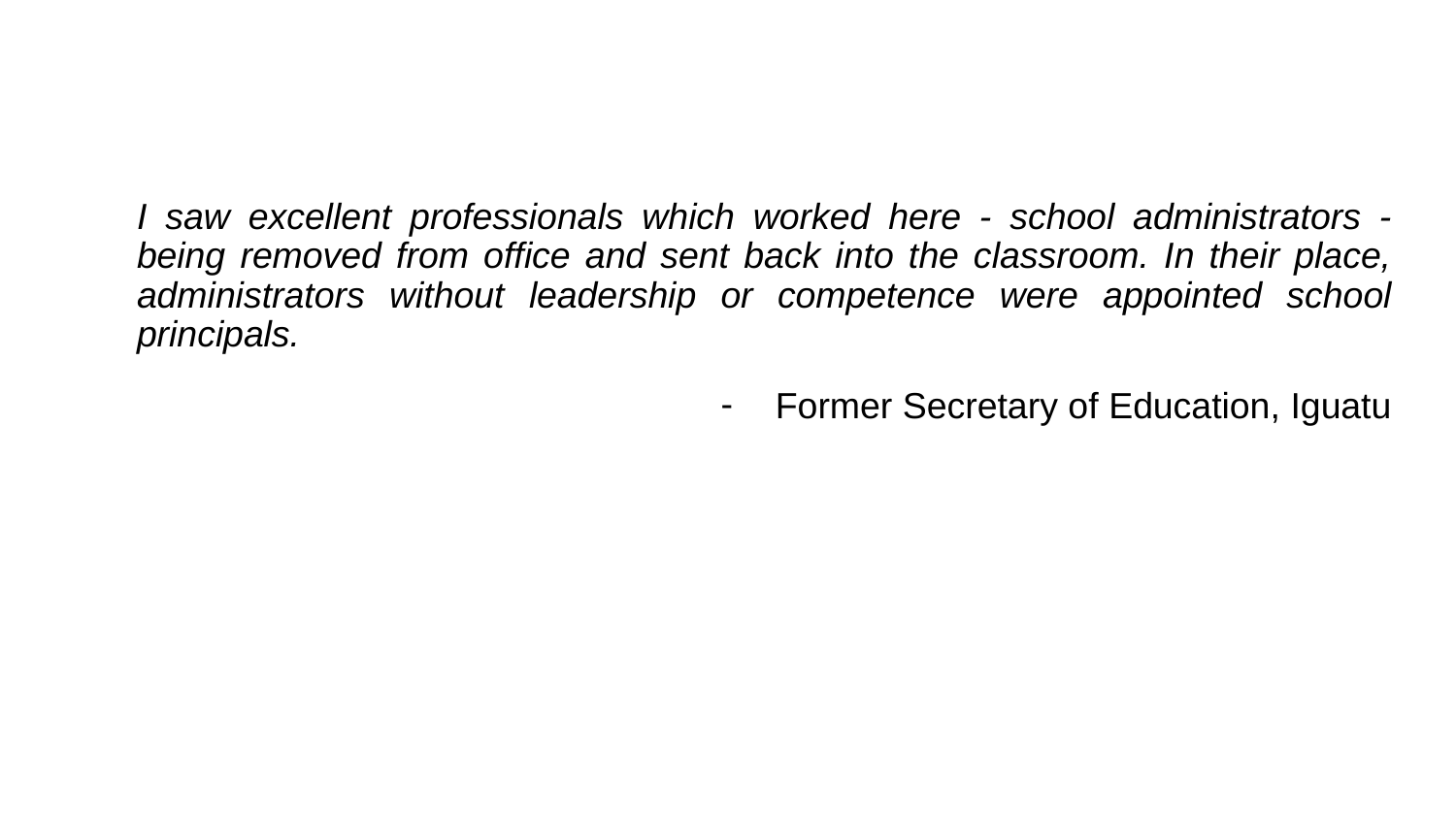

#
I saw excellent professionals which worked here - school administrators - being removed from office and sent back into the classroom. In their place, administrators without leadership or competence were appointed school principals.
Former Secretary of Education, Iguatu